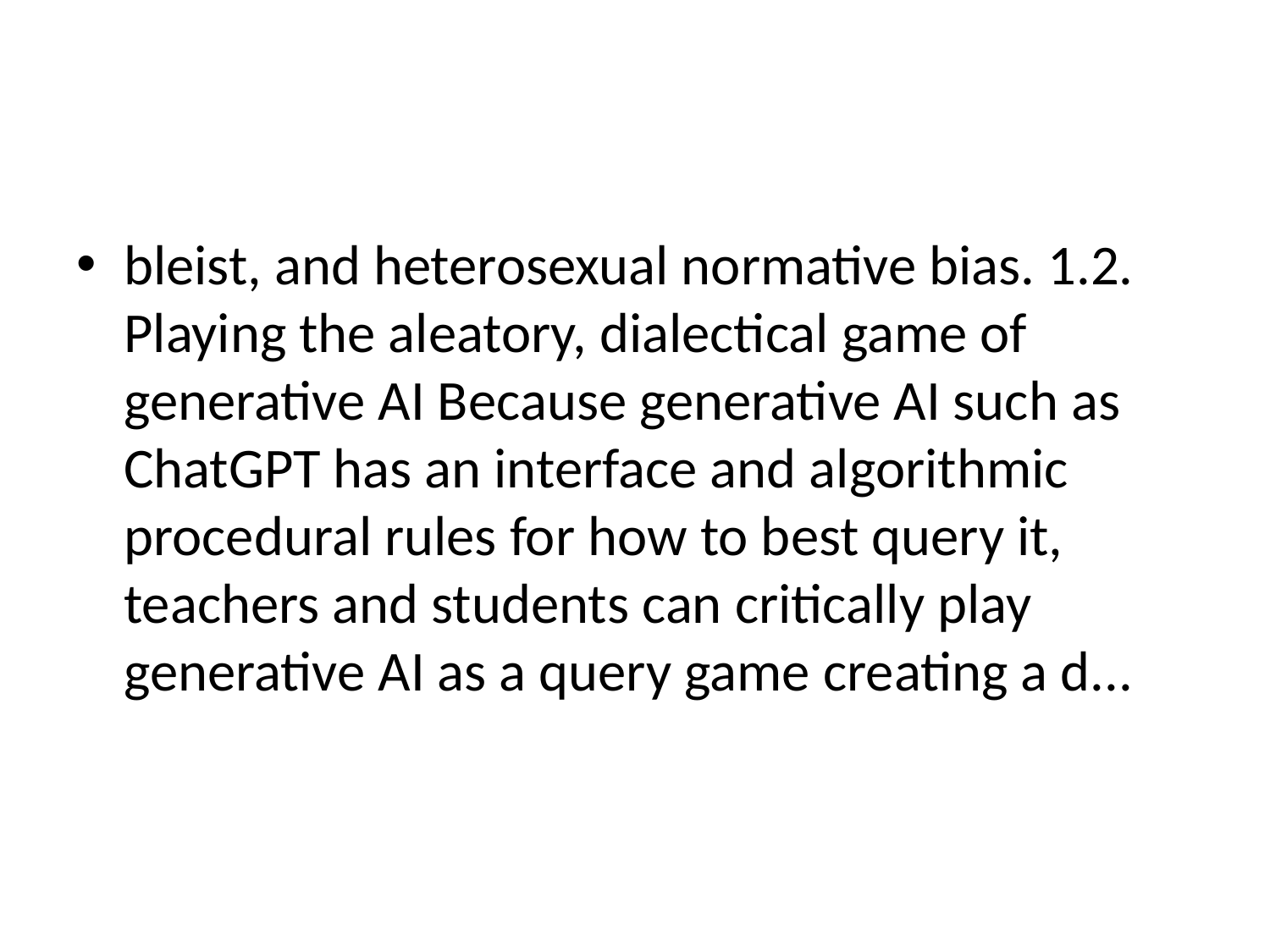

#
bleist, and heterosexual normative bias. 1.2. Playing the aleatory, dialectical game of generative AI Because generative AI such as ChatGPT has an interface and algorithmic procedural rules for how to best query it, teachers and students can critically play generative AI as a query game creating a d...